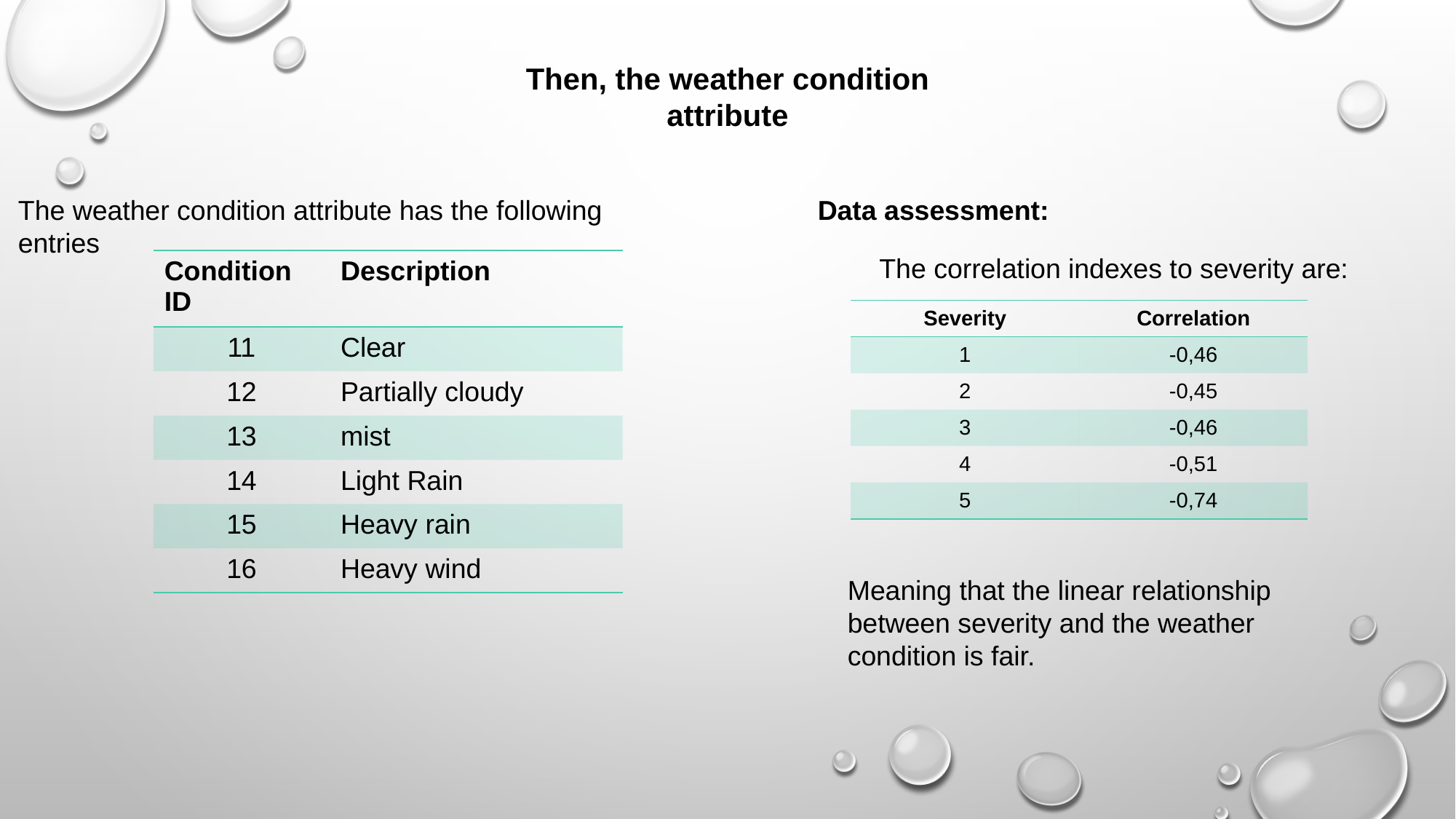

Then, the weather condition attribute
The weather condition attribute has the following entries
Data assessment:
The correlation indexes to severity are:
| Condition ID | Description |
| --- | --- |
| 11 | Clear |
| 12 | Partially cloudy |
| 13 | mist |
| 14 | Light Rain |
| 15 | Heavy rain |
| 16 | Heavy wind |
| Severity | Correlation |
| --- | --- |
| 1 | -0,46 |
| 2 | -0,45 |
| 3 | -0,46 |
| 4 | -0,51 |
| 5 | -0,74 |
Meaning that the linear relationship between severity and the weather condition is fair.